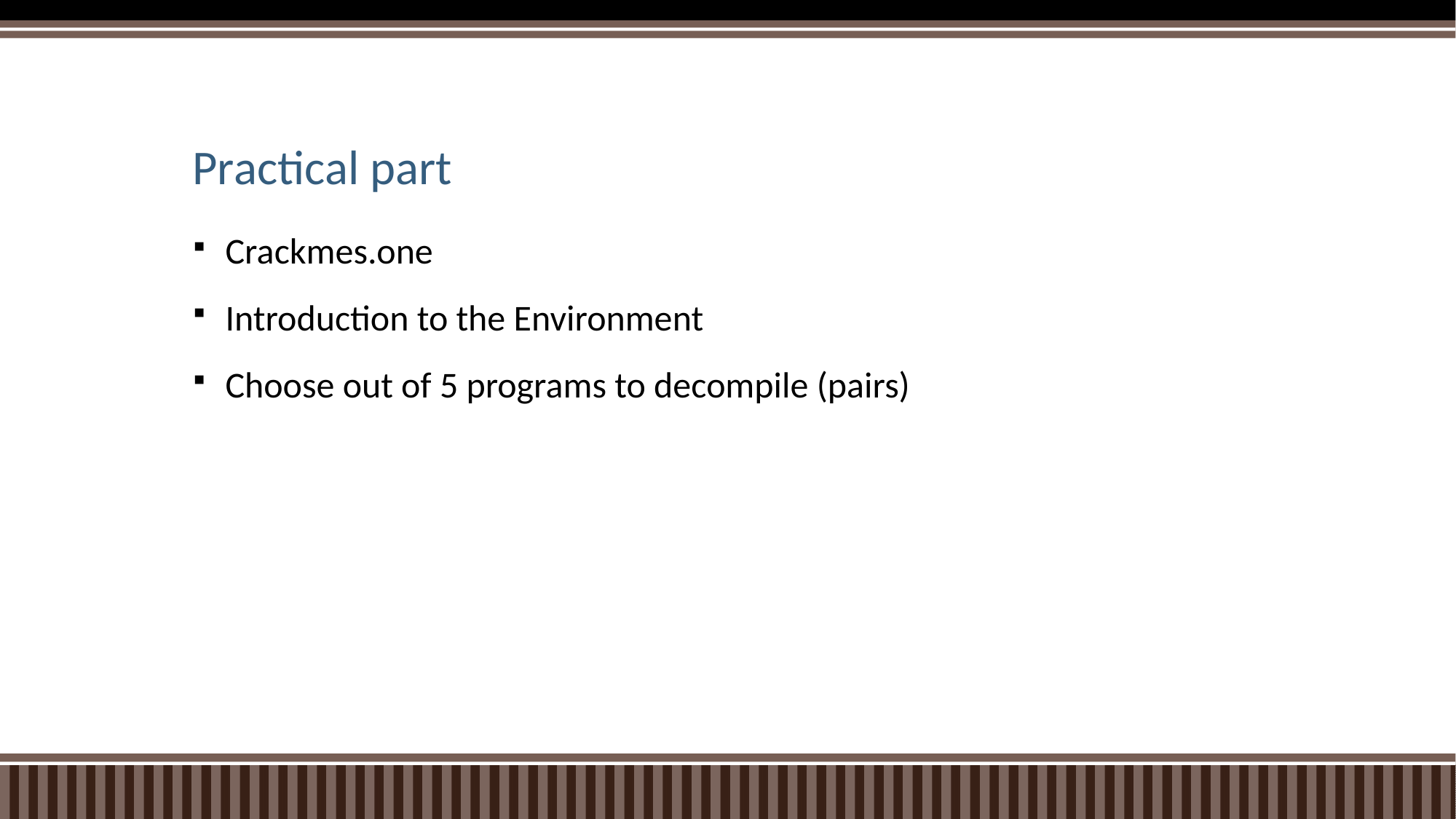

Practical part
Crackmes.one
Introduction to the Environment
Choose out of 5 programs to decompile (pairs)